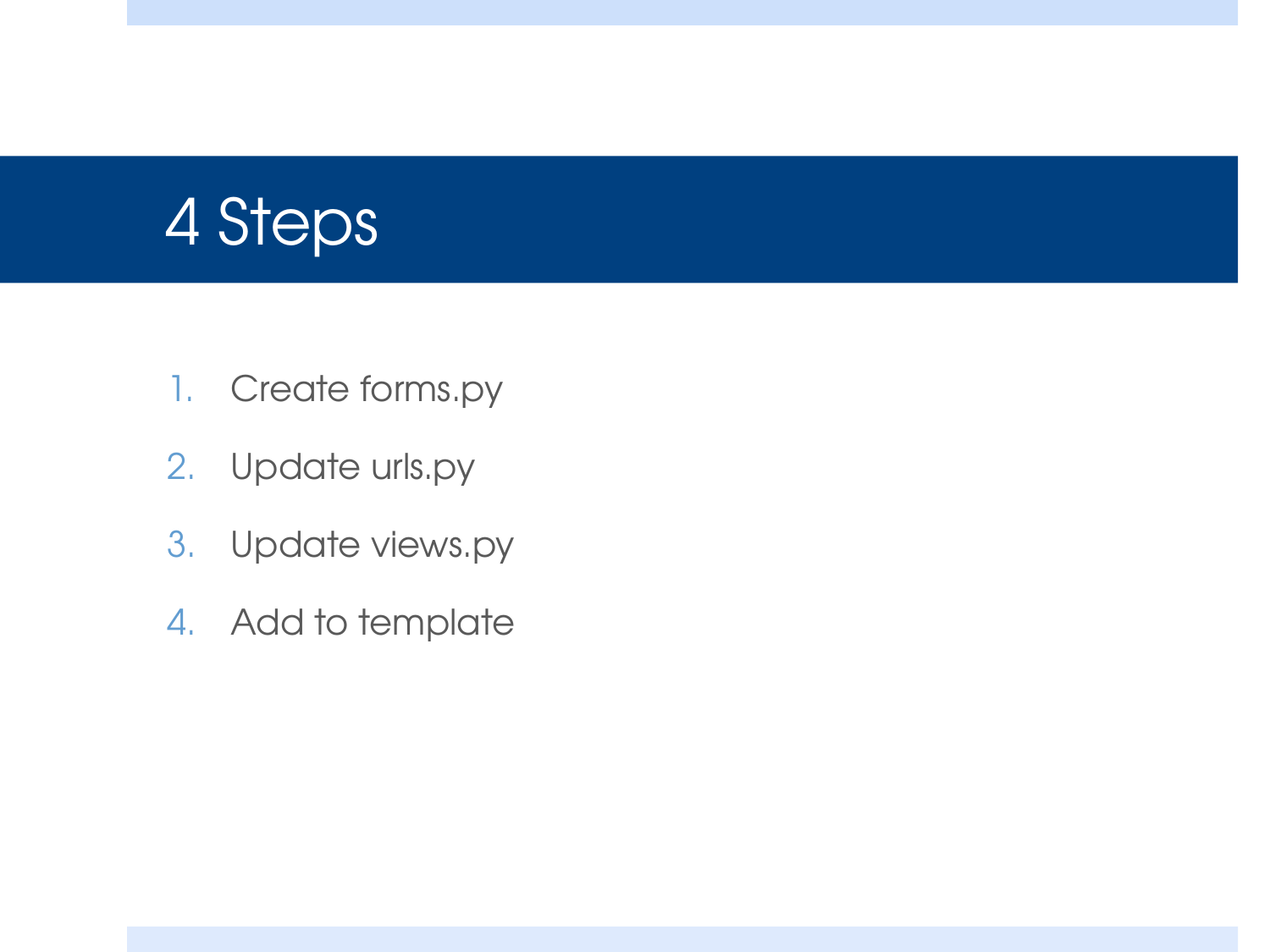

# 4 Steps
Create forms.py
Update urls.py
Update views.py
Add to template